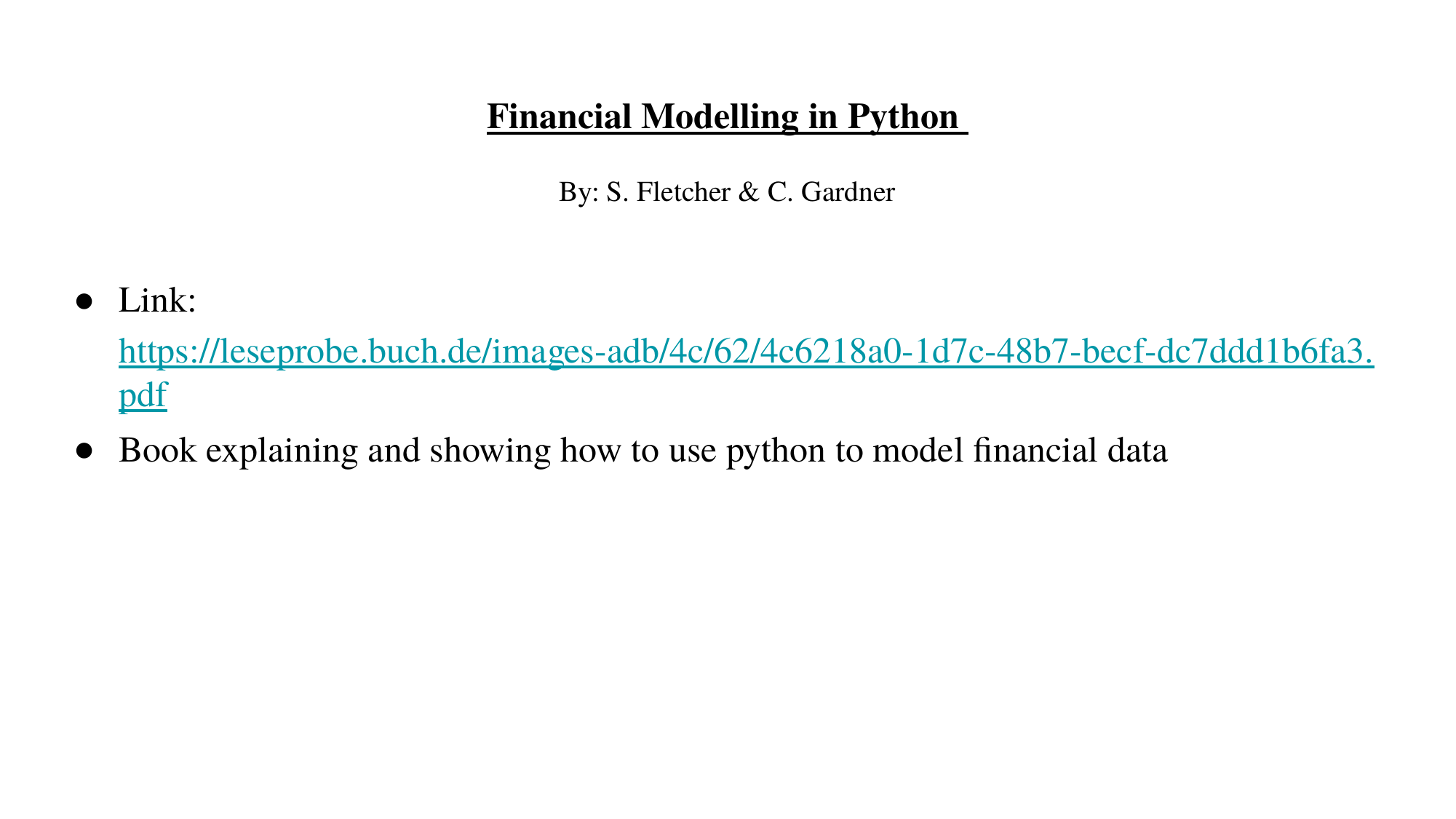

# Financial Modelling in Python
By: S. Fletcher & C. Gardner

Link: https://leseprobe.buch.de/images-adb/4c/62/4c6218a0-1d7c-48b7-becf-dc7ddd1b6fa3.pdf
Book explaining and showing how to use python to model financial data